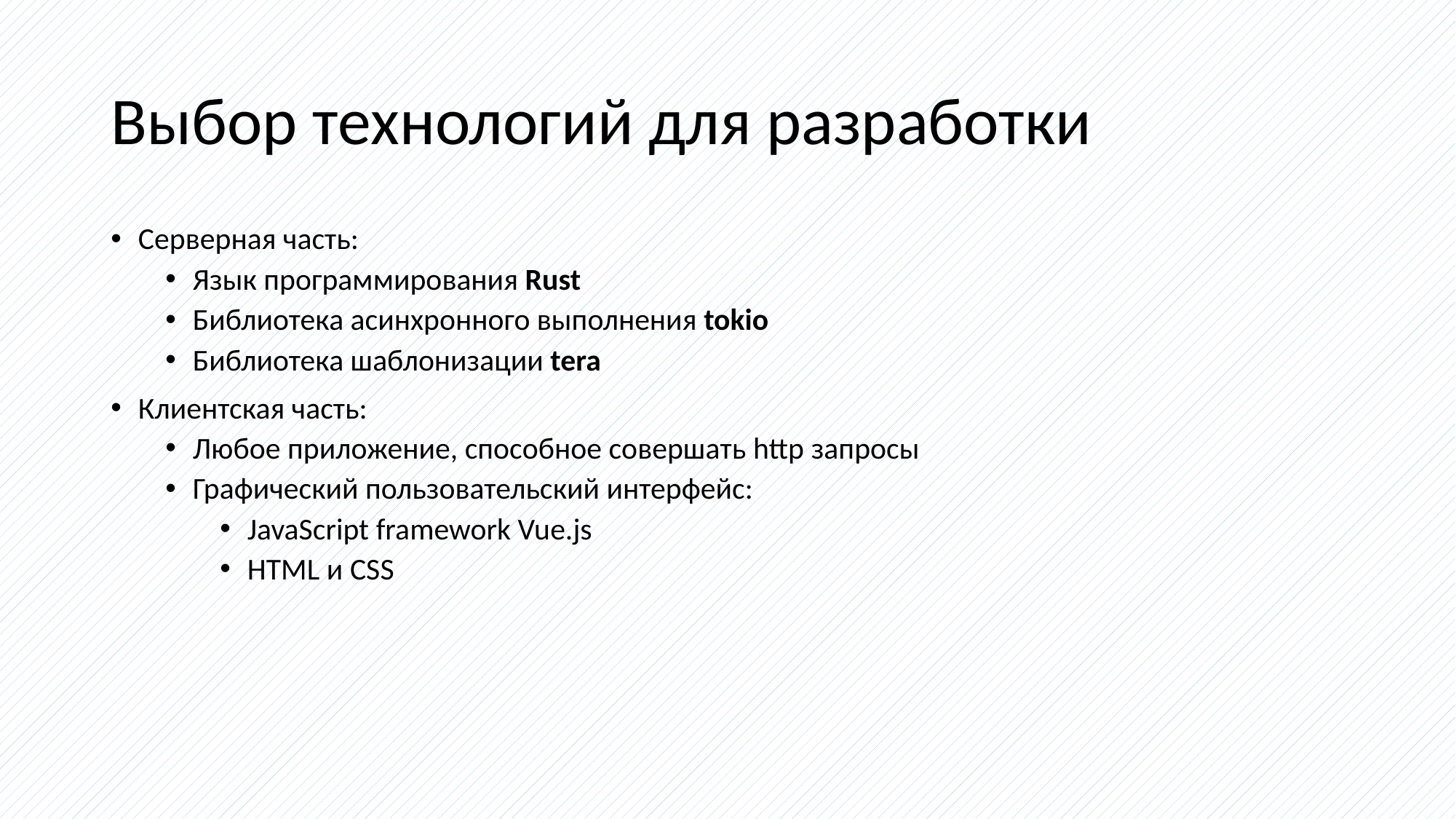

# Выбор технологий для разработки
Серверная часть:
Язык программирования Rust
Библиотека асинхронного выполнения tokio
Библиотека шаблонизации tera
Клиентская часть:
Любое приложение, способное совершать http запросы
Графический пользовательский интерфейс:
JavaScript framework Vue.js
HTML и CSS